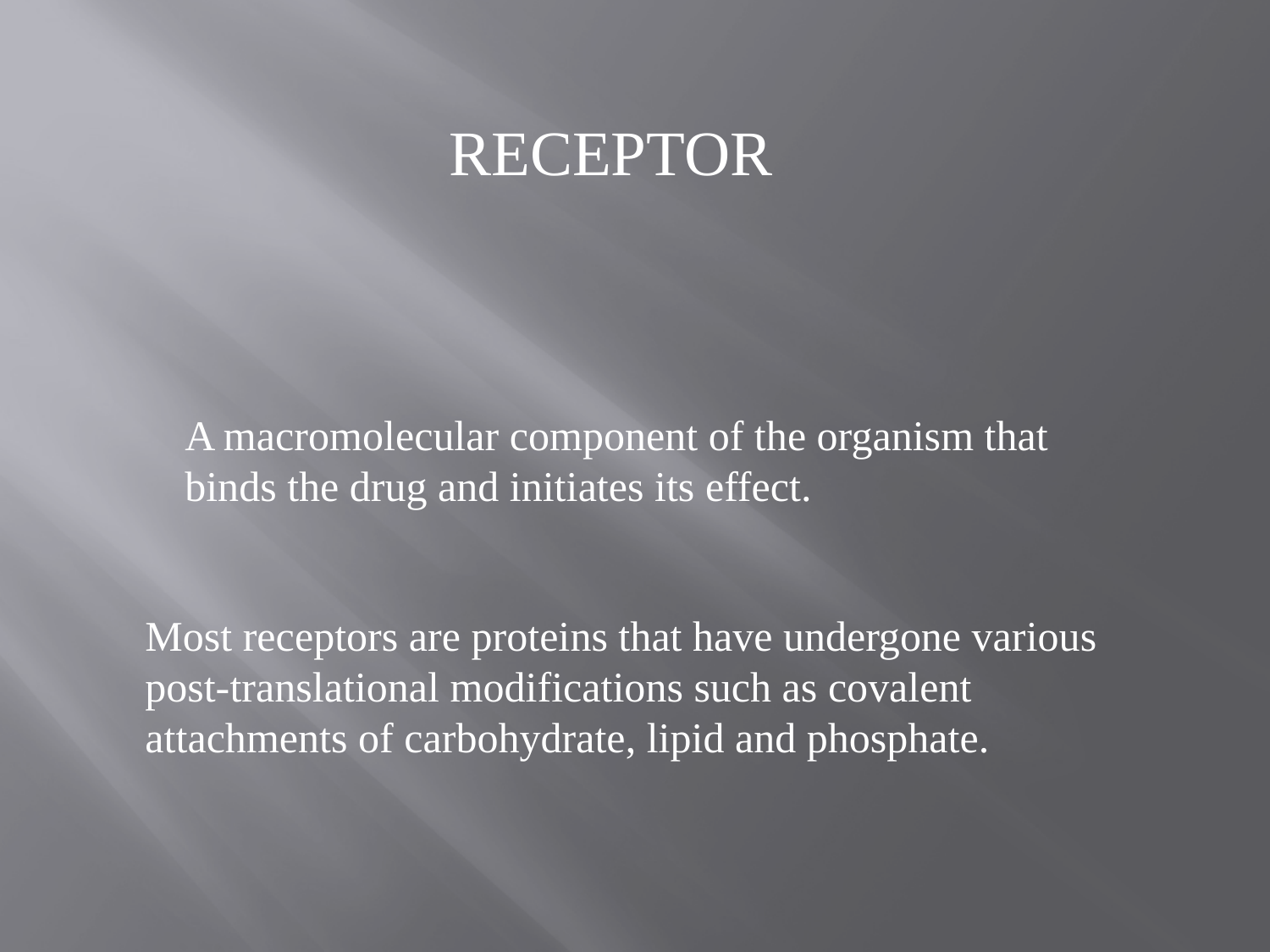

RECEPTOR
A macromolecular component of the organism that
binds the drug and initiates its effect.
Most receptors are proteins that have undergone various
post-translational modifications such as covalent
attachments of carbohydrate, lipid and phosphate.